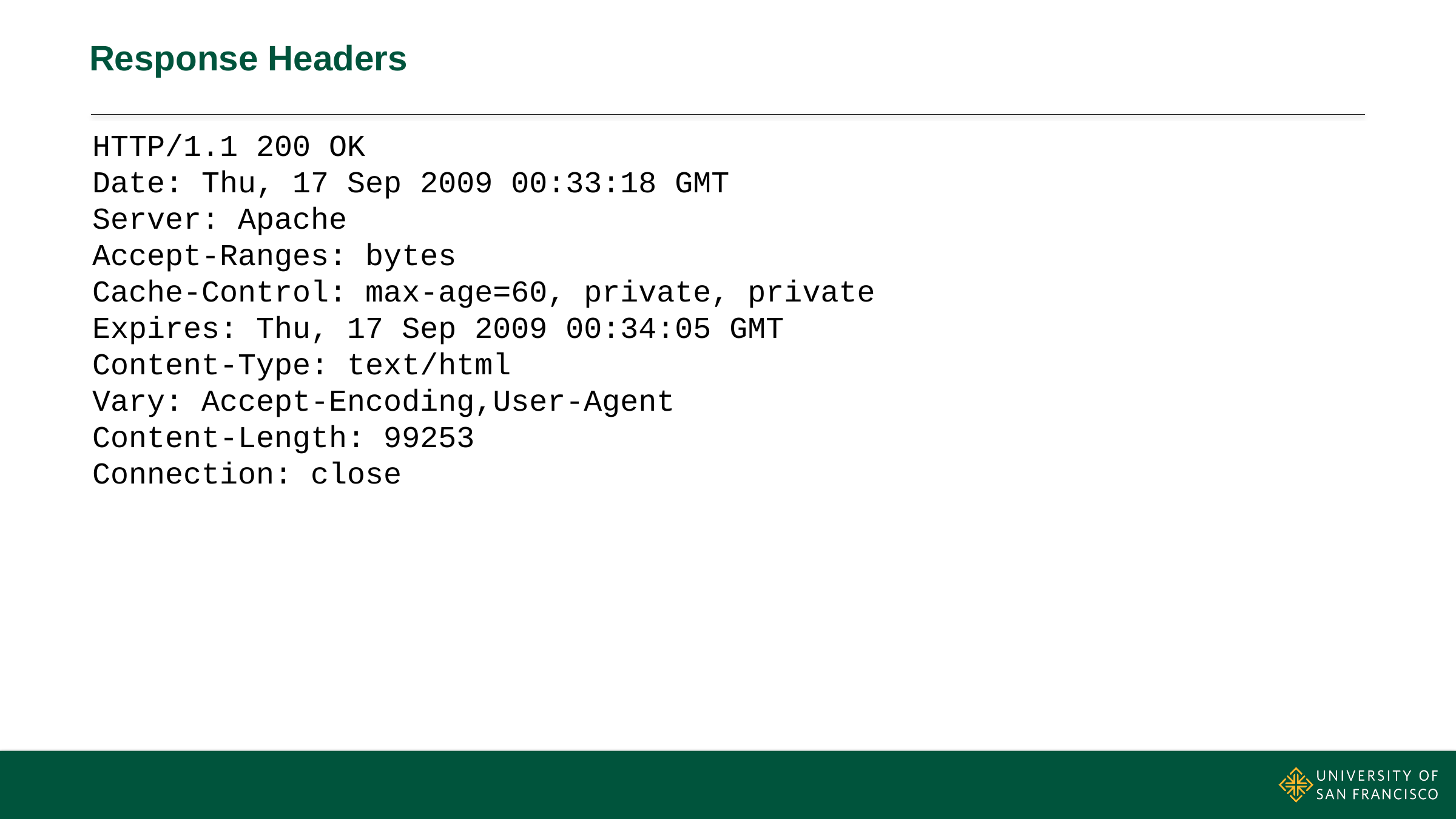

# Response Headers
HTTP/1.1 200 OK
Date: Thu, 17 Sep 2009 00:33:18 GMT
Server: Apache
Accept-Ranges: bytes
Cache-Control: max-age=60, private, private
Expires: Thu, 17 Sep 2009 00:34:05 GMT
Content-Type: text/html
Vary: Accept-Encoding,User-Agent
Content-Length: 99253
Connection: close